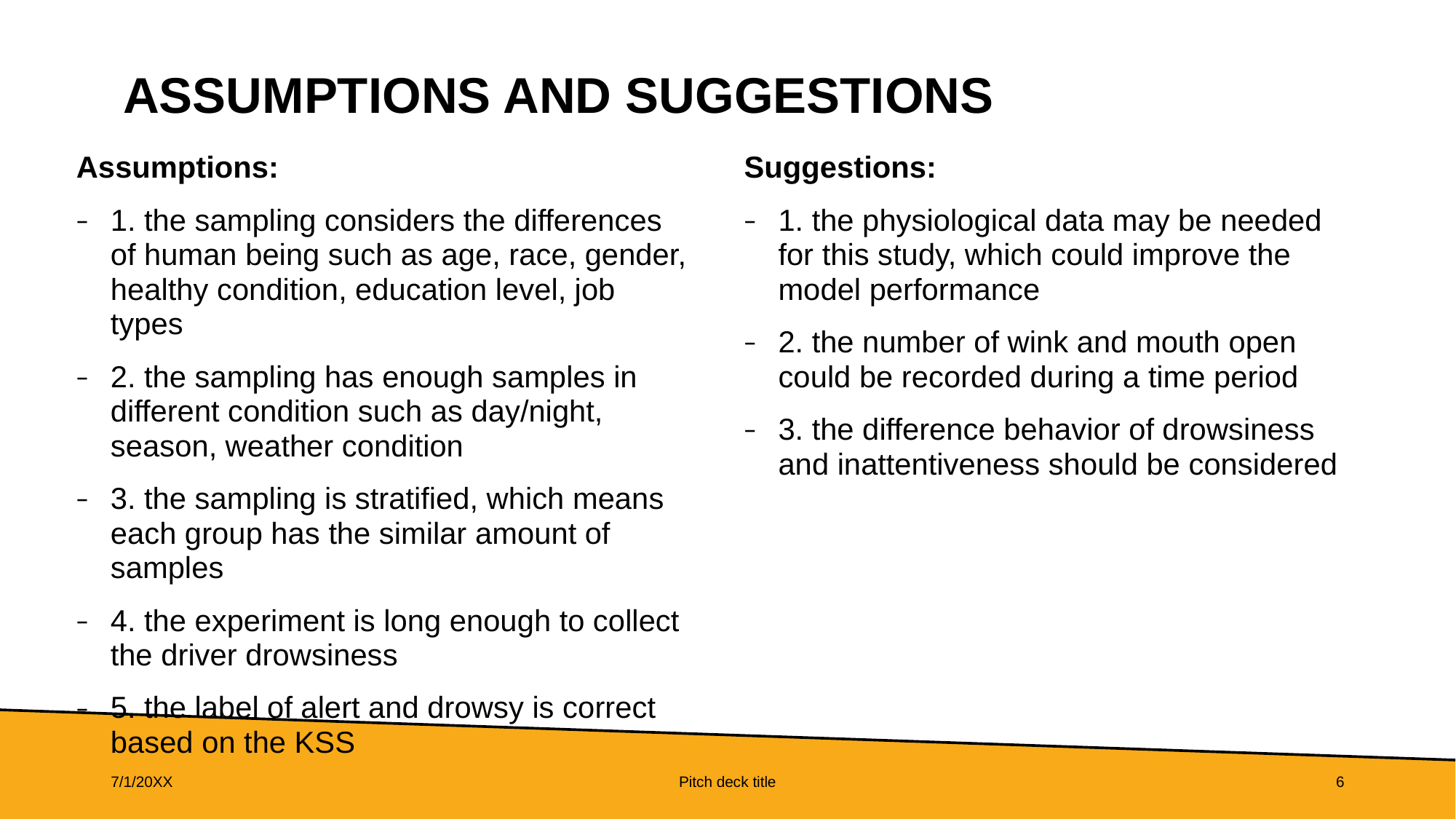

# Assumptions and Suggestions
Assumptions:
1. the sampling considers the differences of human being such as age, race, gender, healthy condition, education level, job types
2. the sampling has enough samples in different condition such as day/night, season, weather condition
3. the sampling is stratified, which means each group has the similar amount of samples
4. the experiment is long enough to collect the driver drowsiness
5. the label of alert and drowsy is correct based on the KSS
Suggestions:
1. the physiological data may be needed for this study, which could improve the model performance
2. the number of wink and mouth open could be recorded during a time period
3. the difference behavior of drowsiness and inattentiveness should be considered
7/1/20XX
Pitch deck title
6